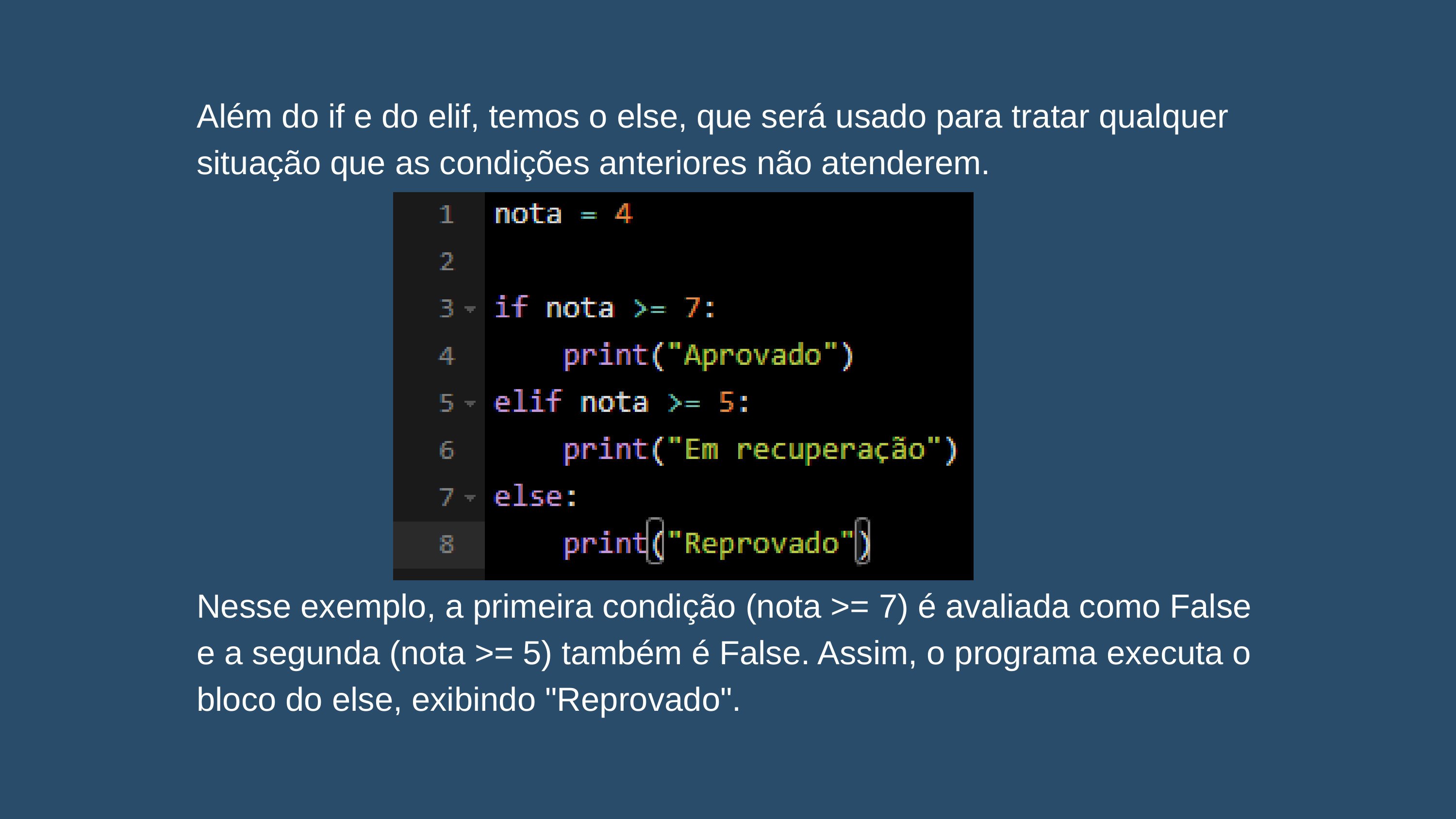

Além do if e do elif, temos o else, que será usado para tratar qualquer situação que as condições anteriores não atenderem.

Nesse exemplo, a primeira condição (nota >= 7) é avaliada como False e a segunda (nota >= 5) também é False. Assim, o programa executa o bloco do else, exibindo "Reprovado".